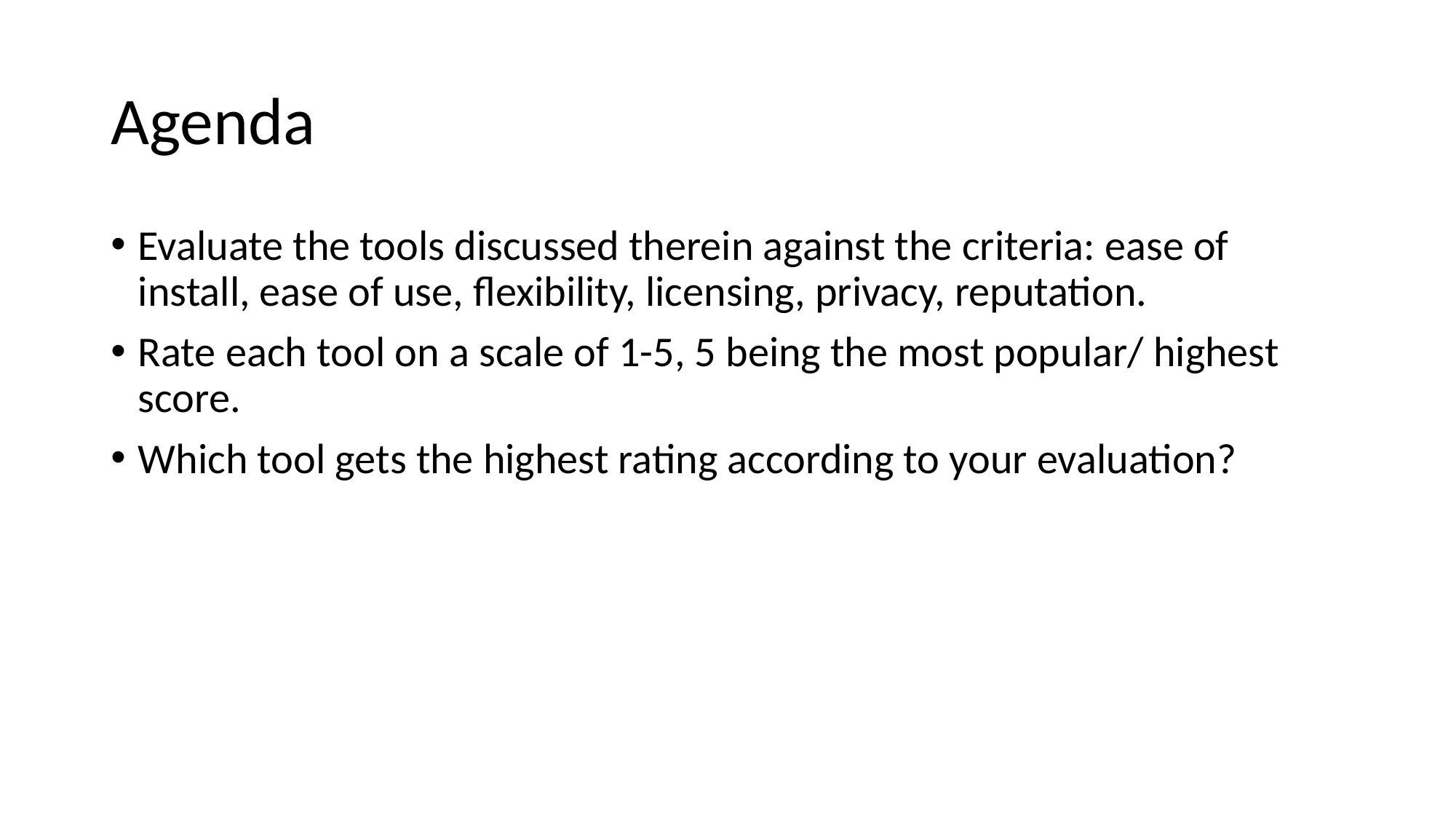

# Agenda
Evaluate the tools discussed therein against the criteria: ease of install, ease of use, flexibility, licensing, privacy, reputation.
Rate each tool on a scale of 1-5, 5 being the most popular/ highest score.
Which tool gets the highest rating according to your evaluation?